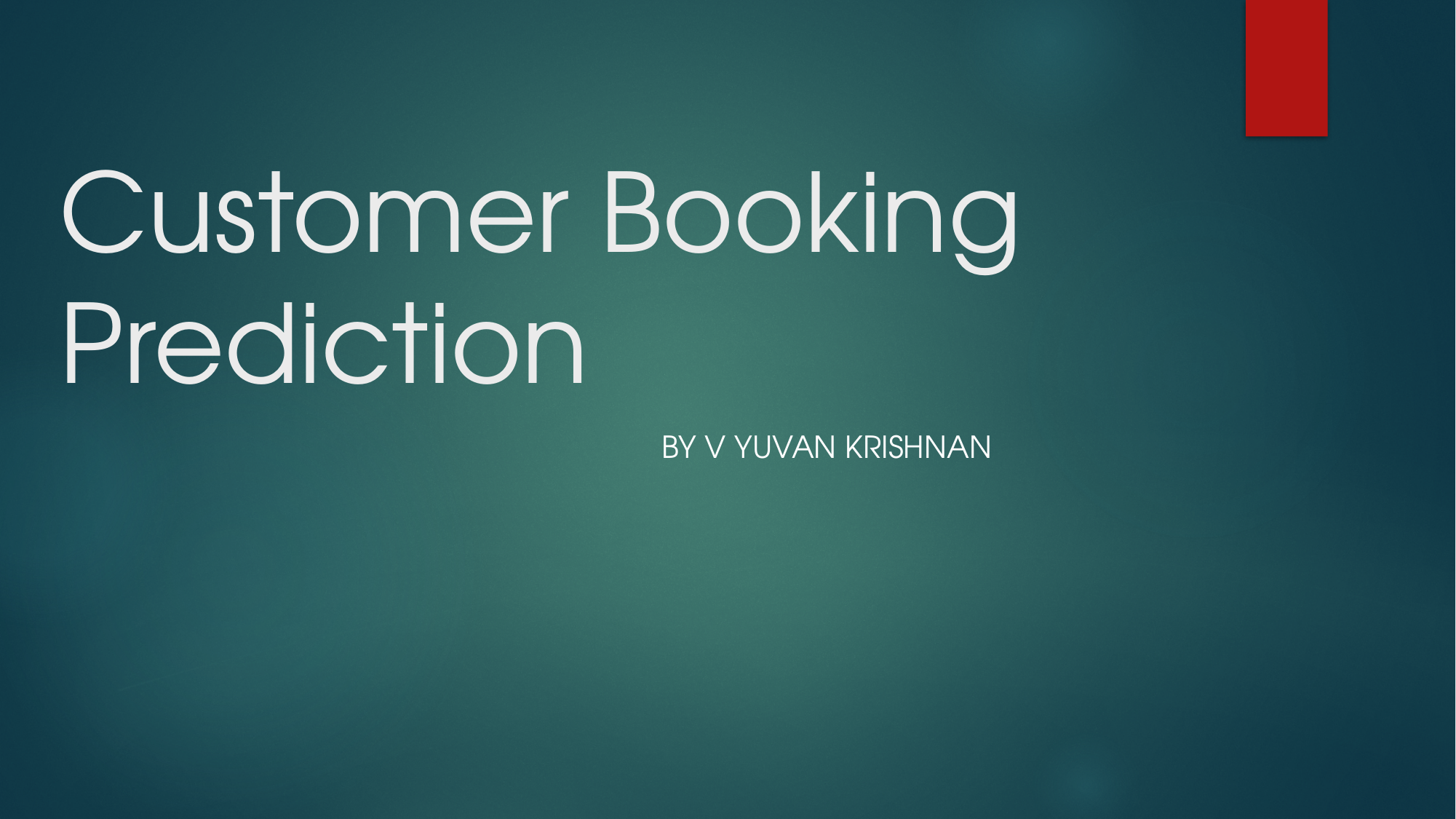

# Customer Booking Prediction
                                                                       By V YUVAN KRISHNAN